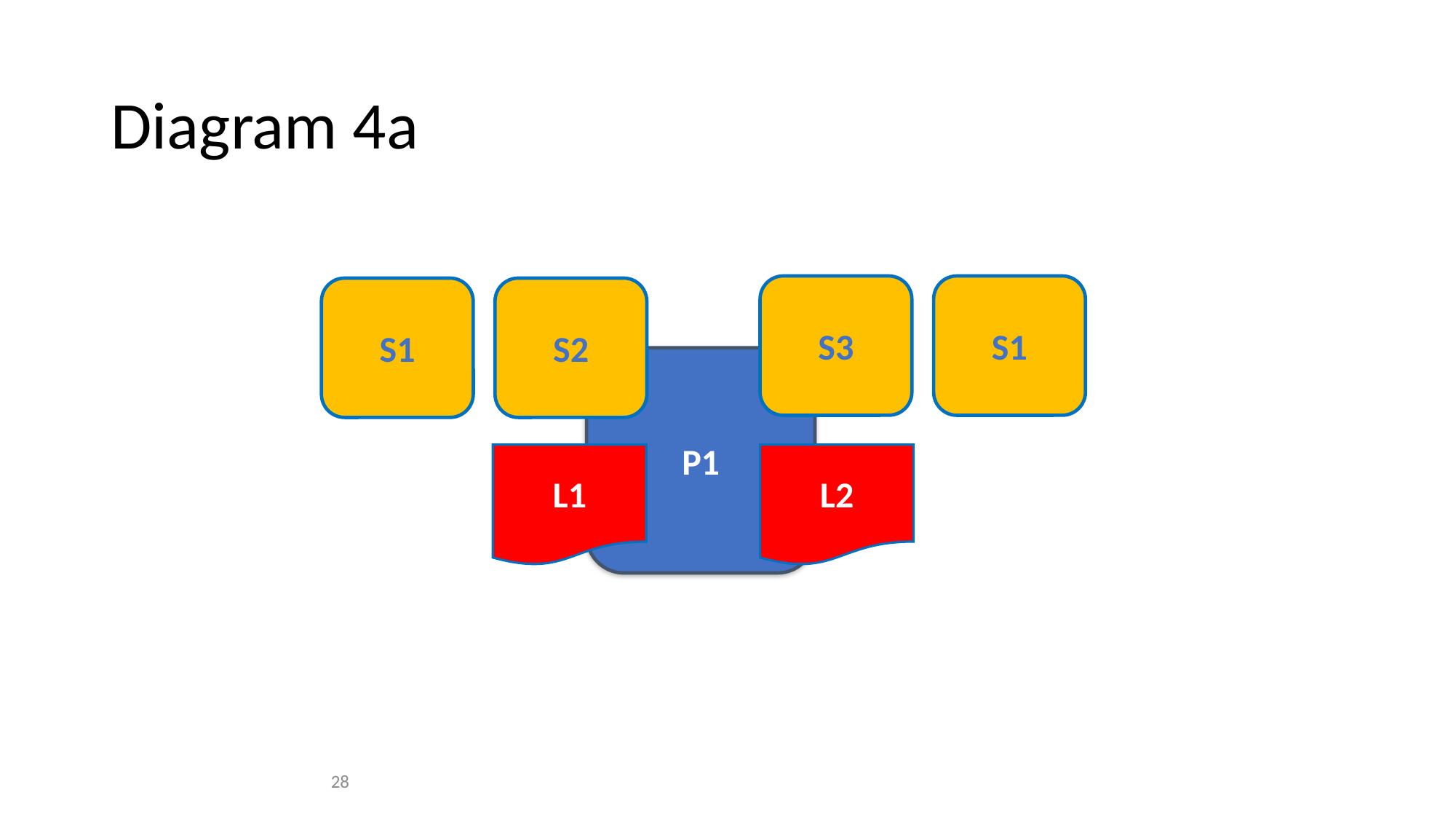

# Diagram 4a
S1
S3
L2
S2
S1
P1
L1
28